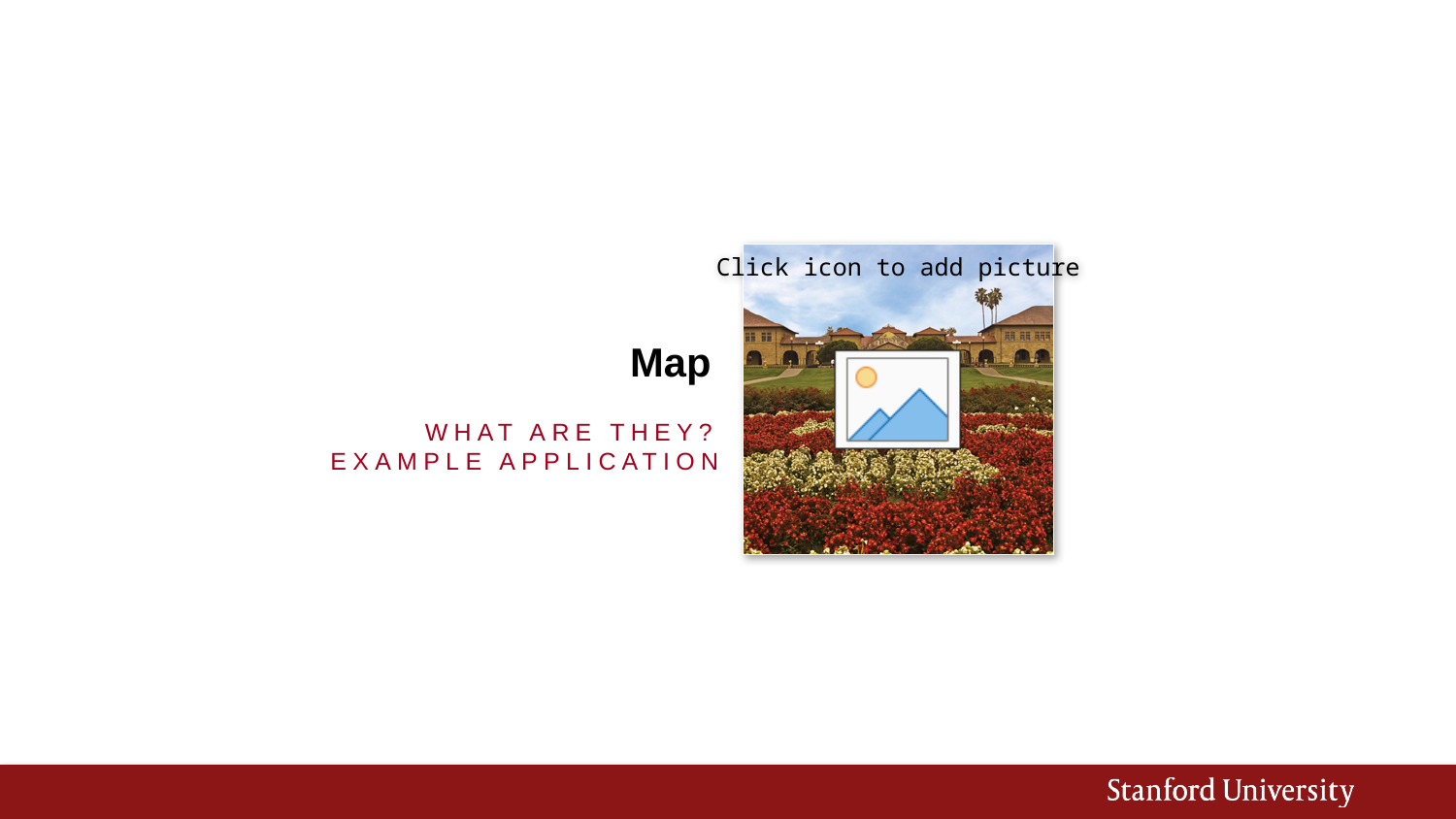

# Map
What are they?
Example application